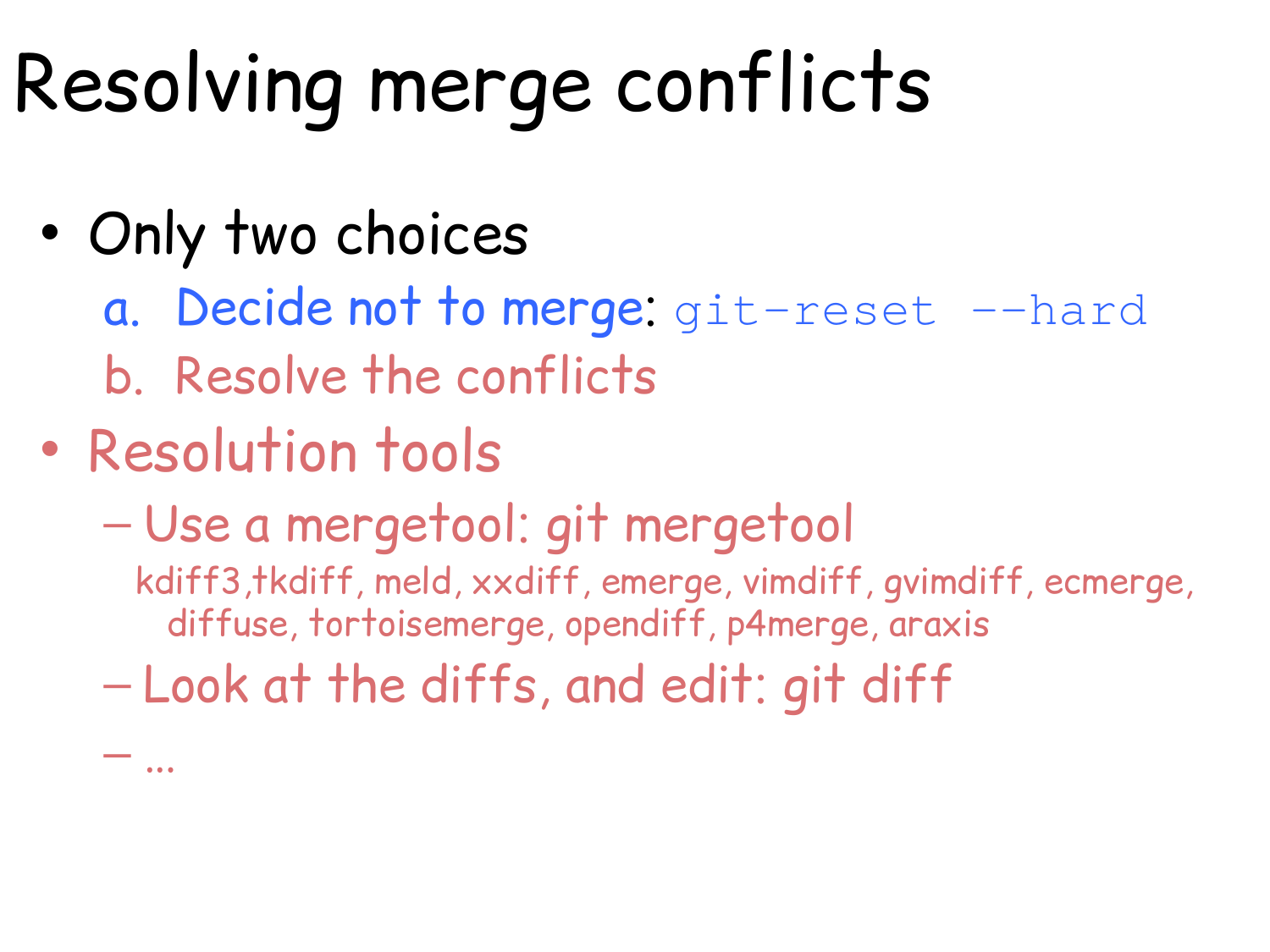

# Resolving merge conflicts
Only two choices
Decide not to merge: git-reset --hard
Resolve the conflicts
Resolution tools
Use a mergetool: git mergetool
kdiff3,tkdiff, meld, xxdiff, emerge, vimdiff, gvimdiff, ecmerge, diffuse, tortoisemerge, opendiff, p4merge, araxis
Look at the diffs, and edit: git diff
…